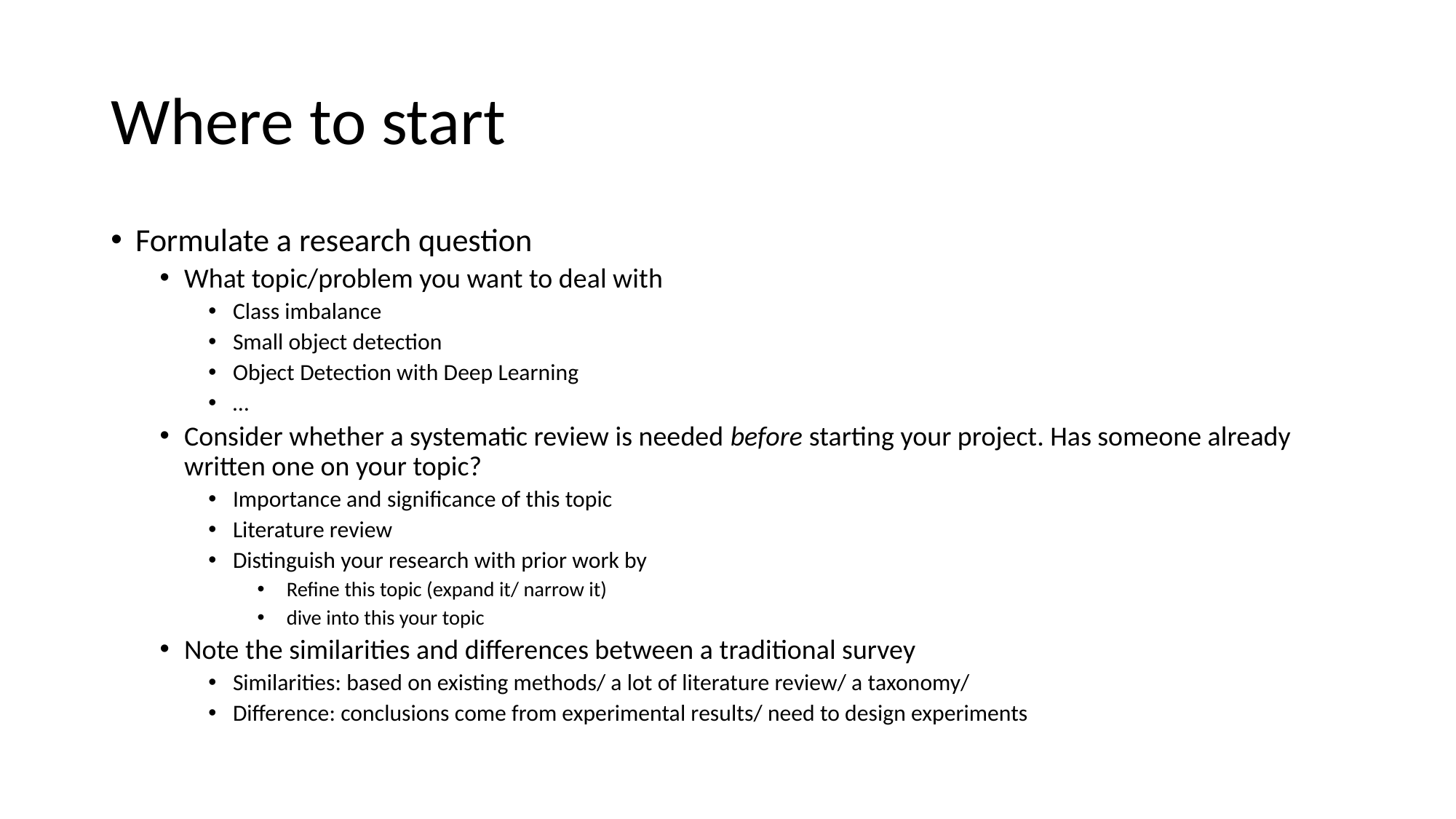

# Where to start
Formulate a research question
What topic/problem you want to deal with
Class imbalance
Small object detection
Object Detection with Deep Learning
…
Consider whether a systematic review is needed before starting your project. Has someone already written one on your topic?
Importance and significance of this topic
Literature review
Distinguish your research with prior work by
 Refine this topic (expand it/ narrow it)
 dive into this your topic
Note the similarities and differences between a traditional survey
Similarities: based on existing methods/ a lot of literature review/ a taxonomy/
Difference: conclusions come from experimental results/ need to design experiments